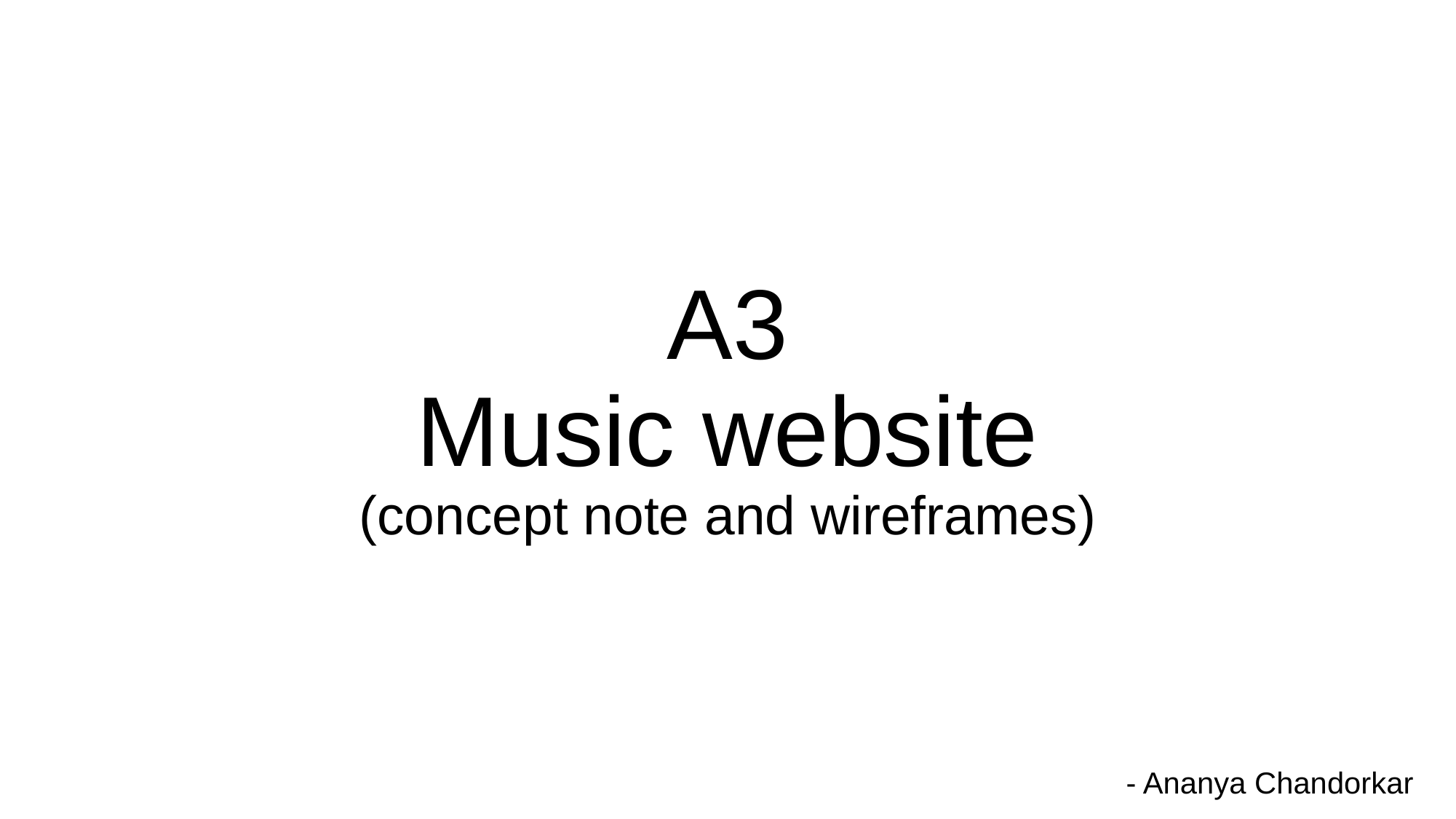

# A3 Music website (concept note and wireframes)
- Ananya Chandorkar